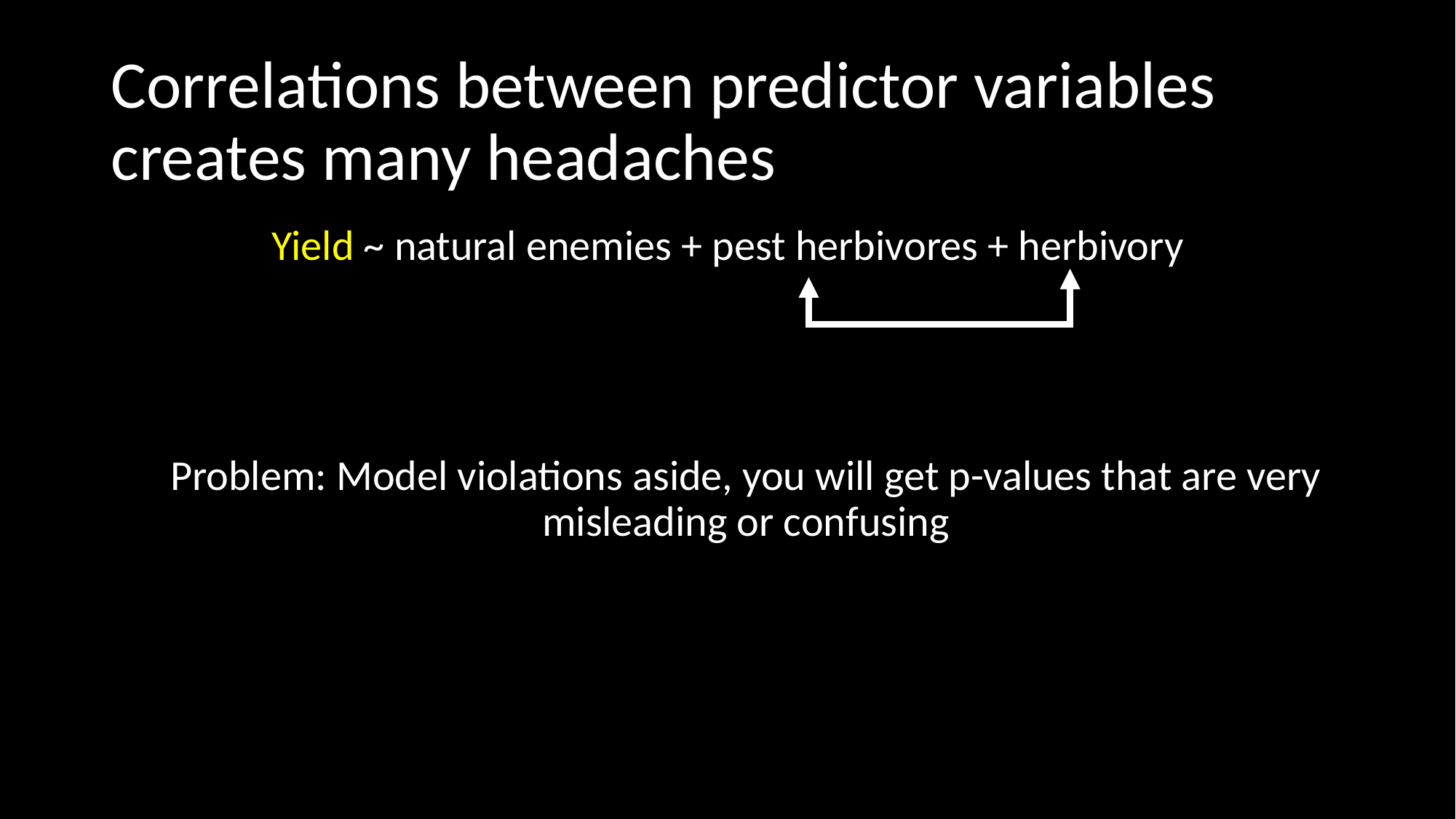

# Correlations between predictor variables creates many headaches
Yield ~ natural enemies + pest herbivores + herbivory
Problem: Model violations aside, you will get p-values that are very misleading or confusing